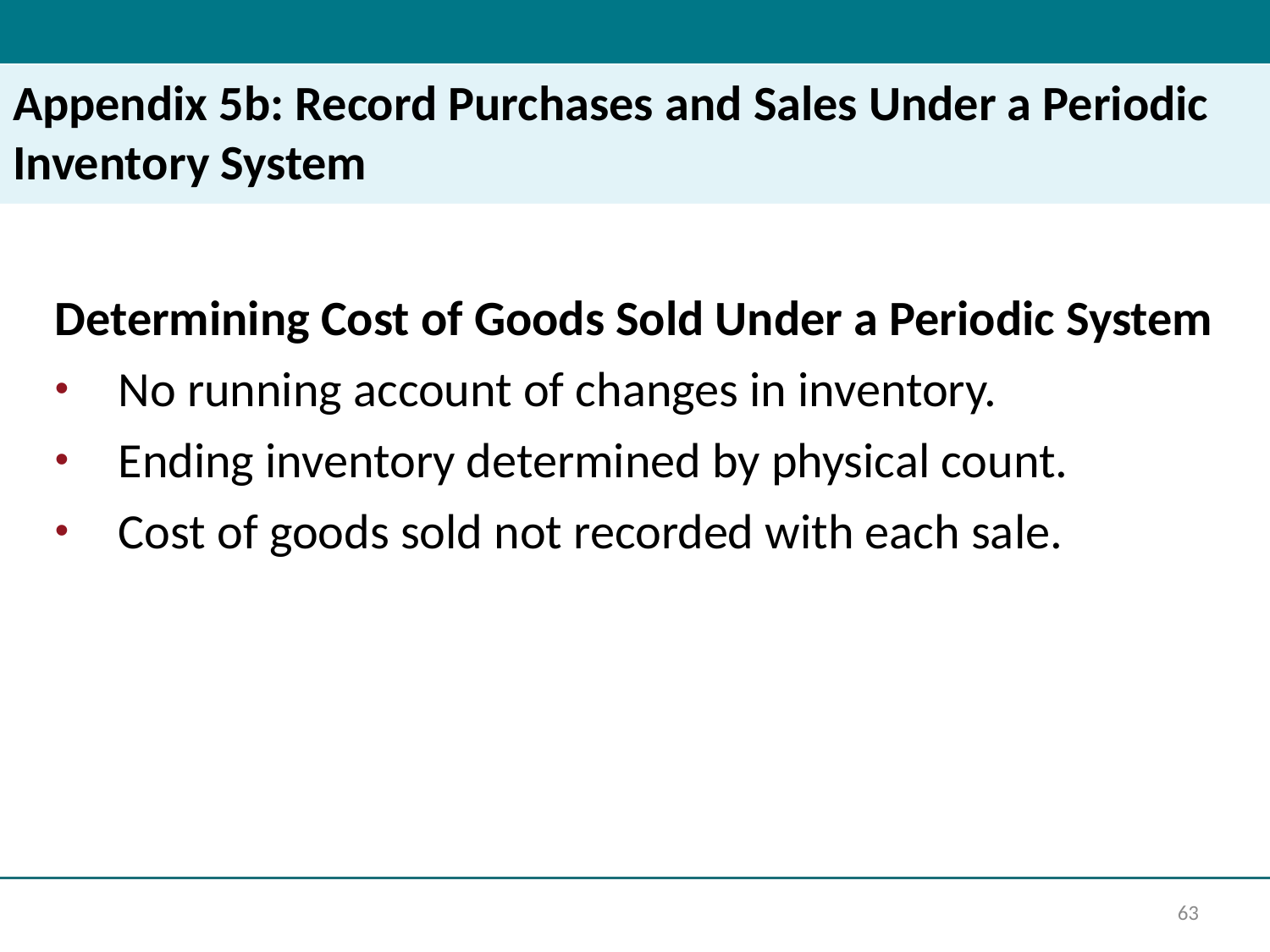

# Appendix 5b: Record Purchases and Sales Under a Periodic Inventory System
Determining Cost of Goods Sold Under a Periodic System
No running account of changes in inventory.
Ending inventory determined by physical count.
Cost of goods sold not recorded with each sale.